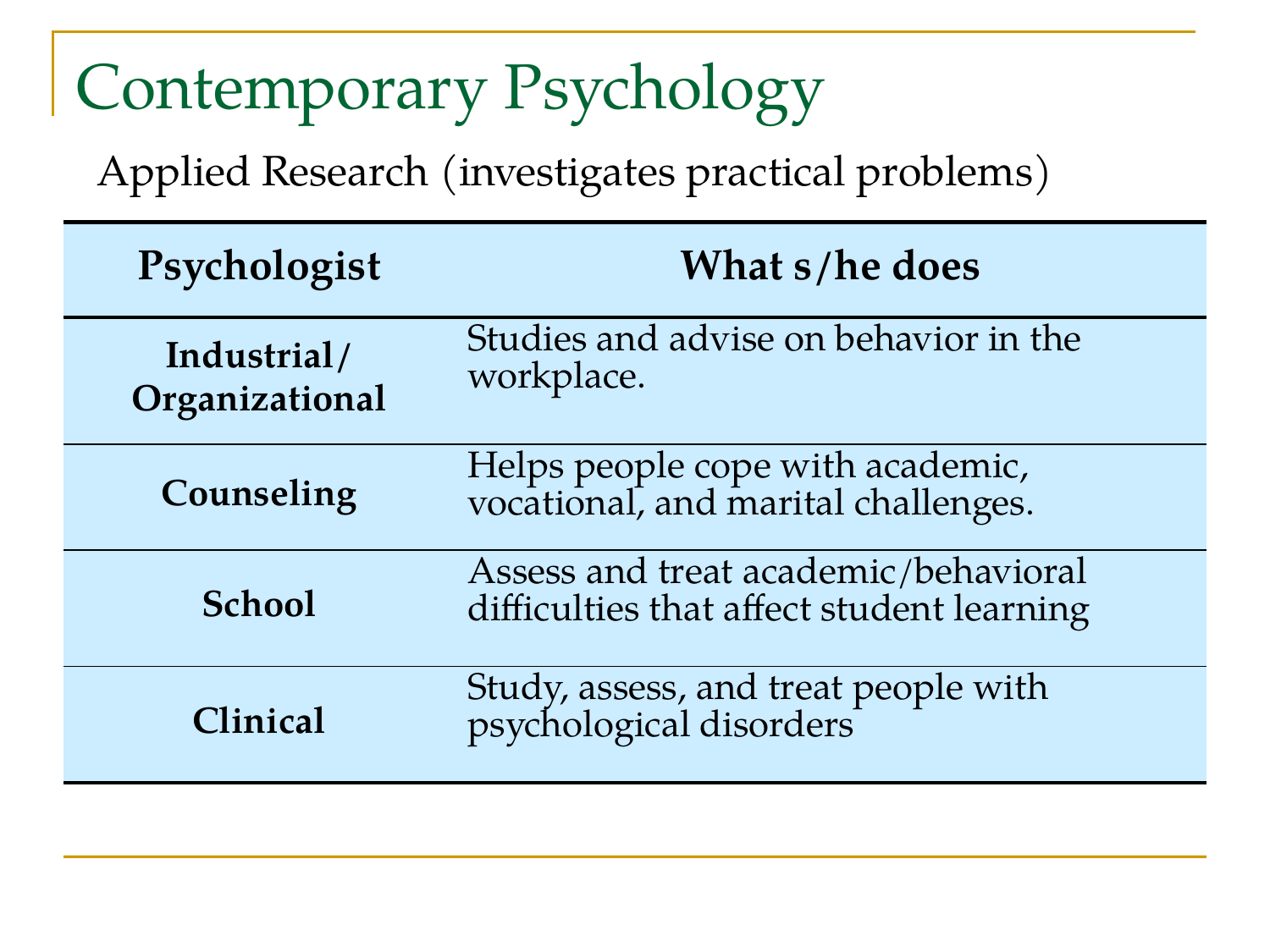

# Contemporary Psychology
Applied Research (investigates practical problems)
| Psychologist | What s/he does |
| --- | --- |
| Industrial/ Organizational | Studies and advise on behavior in the workplace. |
| Counseling | Helps people cope with academic, vocational, and marital challenges. |
| School | Assess and treat academic/behavioral difficulties that affect student learning |
| Clinical | Study, assess, and treat people with psychological disorders |